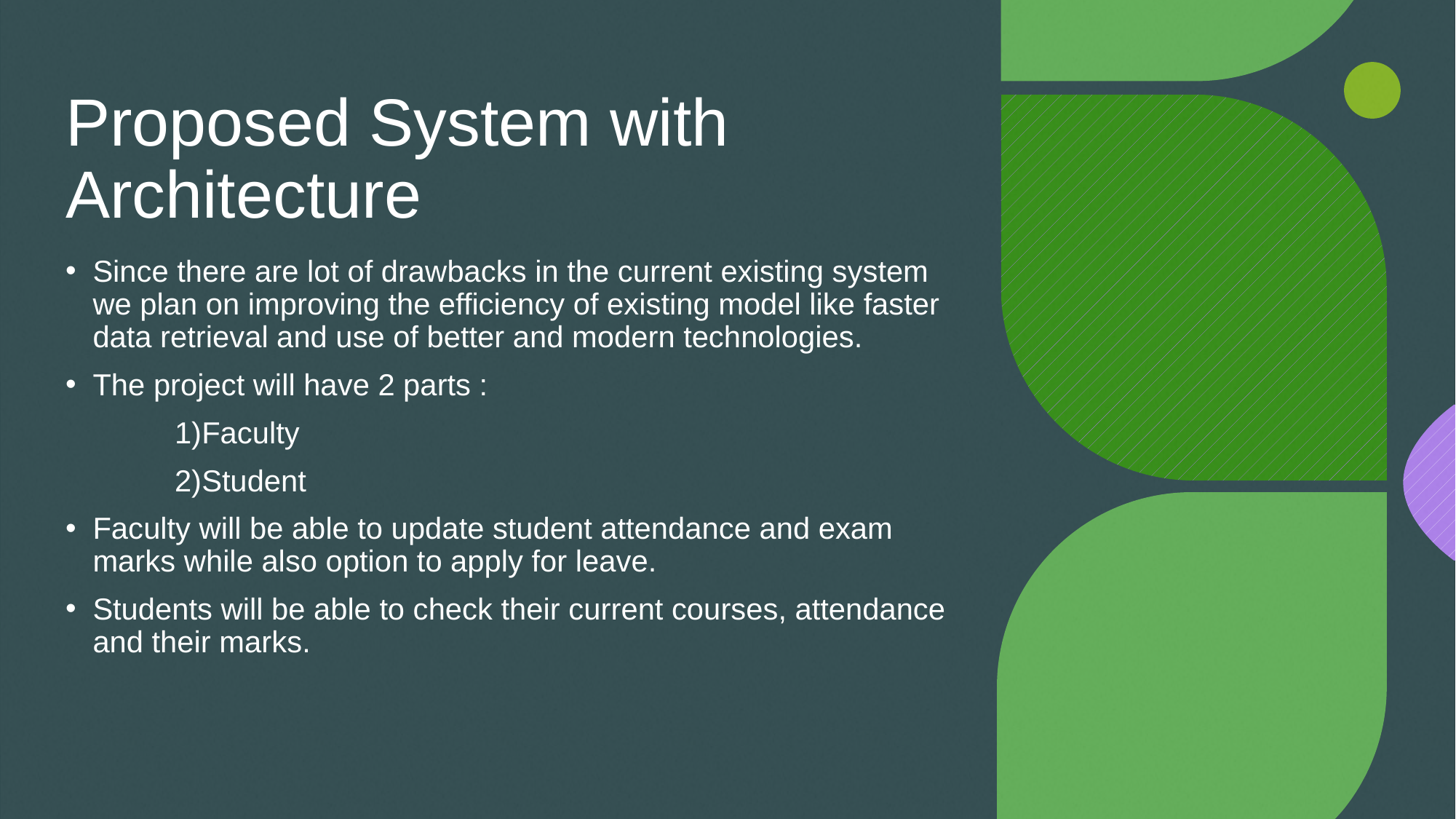

# Proposed System with Architecture
Since there are lot of drawbacks in the current existing system we plan on improving the efficiency of existing model like faster data retrieval and use of better and modern technologies.
The project will have 2 parts :
	1)Faculty
	2)Student
Faculty will be able to update student attendance and exam marks while also option to apply for leave.
Students will be able to check their current courses, attendance and their marks.